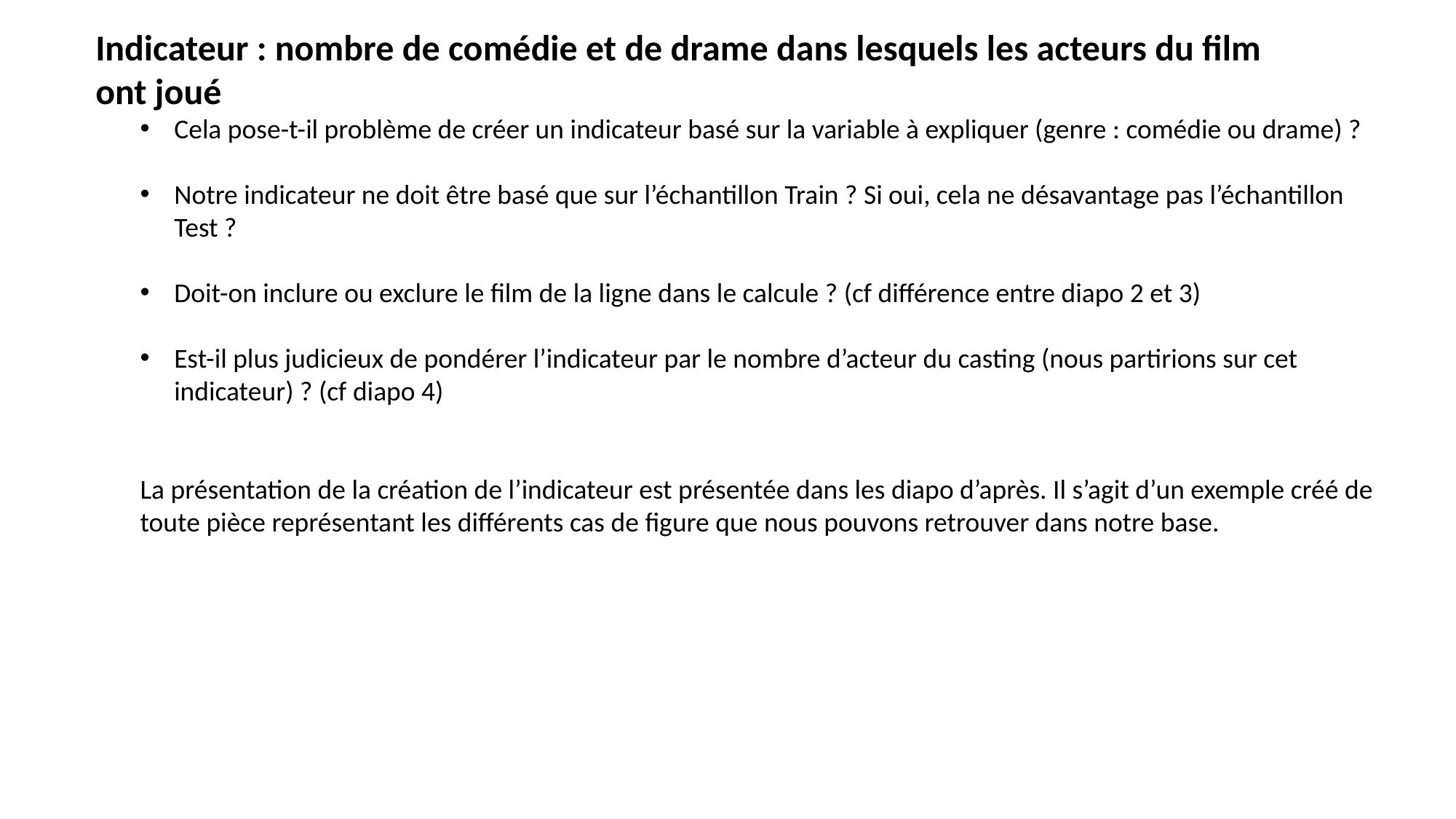

Indicateur : nombre de comédie et de drame dans lesquels les acteurs du film ont joué
Cela pose-t-il problème de créer un indicateur basé sur la variable à expliquer (genre : comédie ou drame) ?

Notre indicateur ne doit être basé que sur l’échantillon Train ? Si oui, cela ne désavantage pas l’échantillon Test ?

Doit-on inclure ou exclure le film de la ligne dans le calcule ? (cf différence entre diapo 2 et 3)

Est-il plus judicieux de pondérer l’indicateur par le nombre d’acteur du casting (nous partirions sur cet indicateur) ? (cf diapo 4)

La présentation de la création de l’indicateur est présentée dans les diapo d’après. Il s’agit d’un exemple créé de toute pièce représentant les différents cas de figure que nous pouvons retrouver dans notre base.